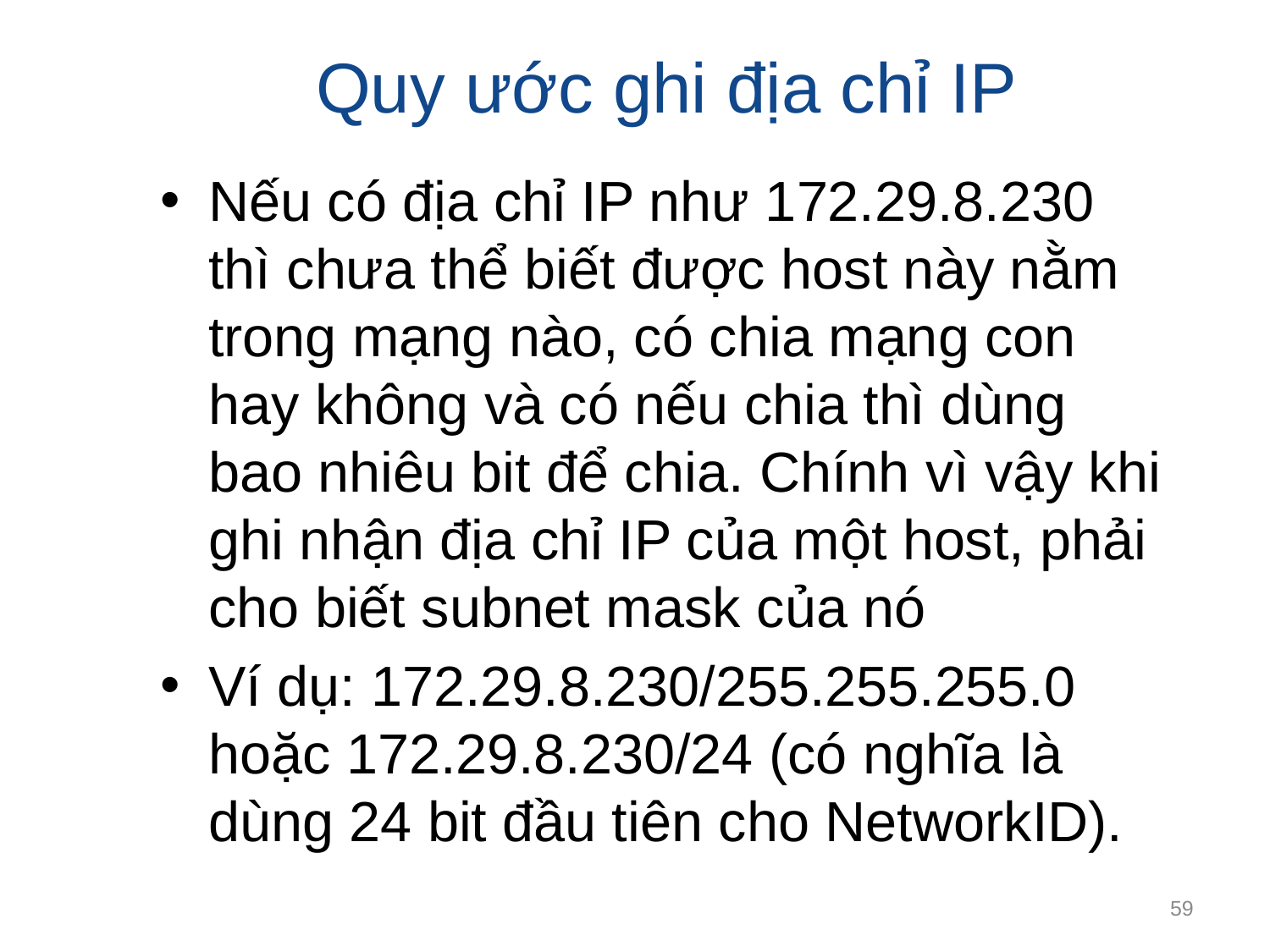

# Quy ước ghi địa chỉ IP
Nếu có địa chỉ IP như 172.29.8.230 thì chưa thể biết được host này nằm trong mạng nào, có chia mạng con hay không và có nếu chia thì dùng bao nhiêu bit để chia. Chính vì vậy khi ghi nhận địa chỉ IP của một host, phải cho biết subnet mask của nó
Ví dụ: 172.29.8.230/255.255.255.0 hoặc 172.29.8.230/24 (có nghĩa là dùng 24 bit đầu tiên cho NetworkID).
59